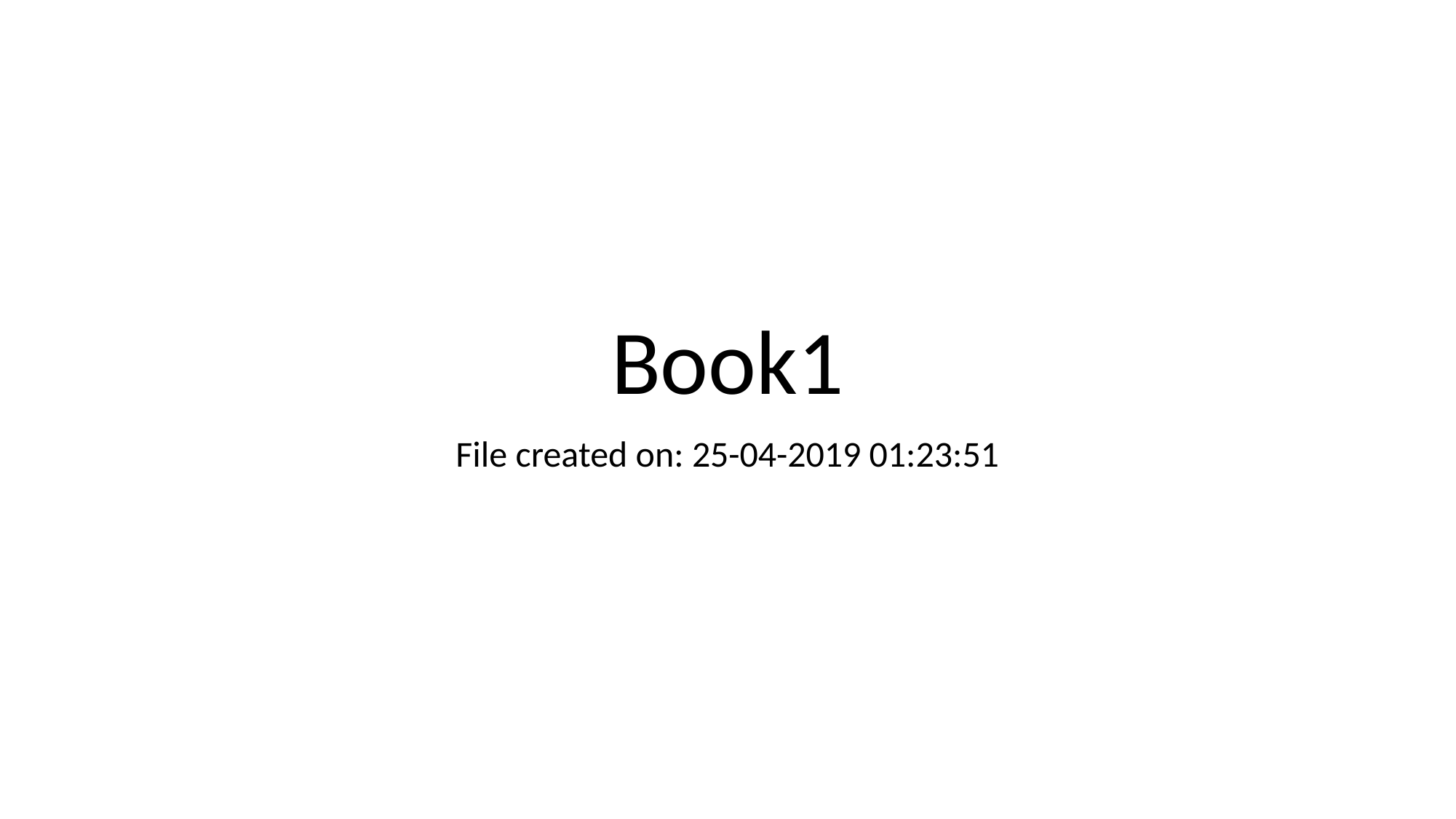

# Book1
File created on: 25-04-2019 01:23:51